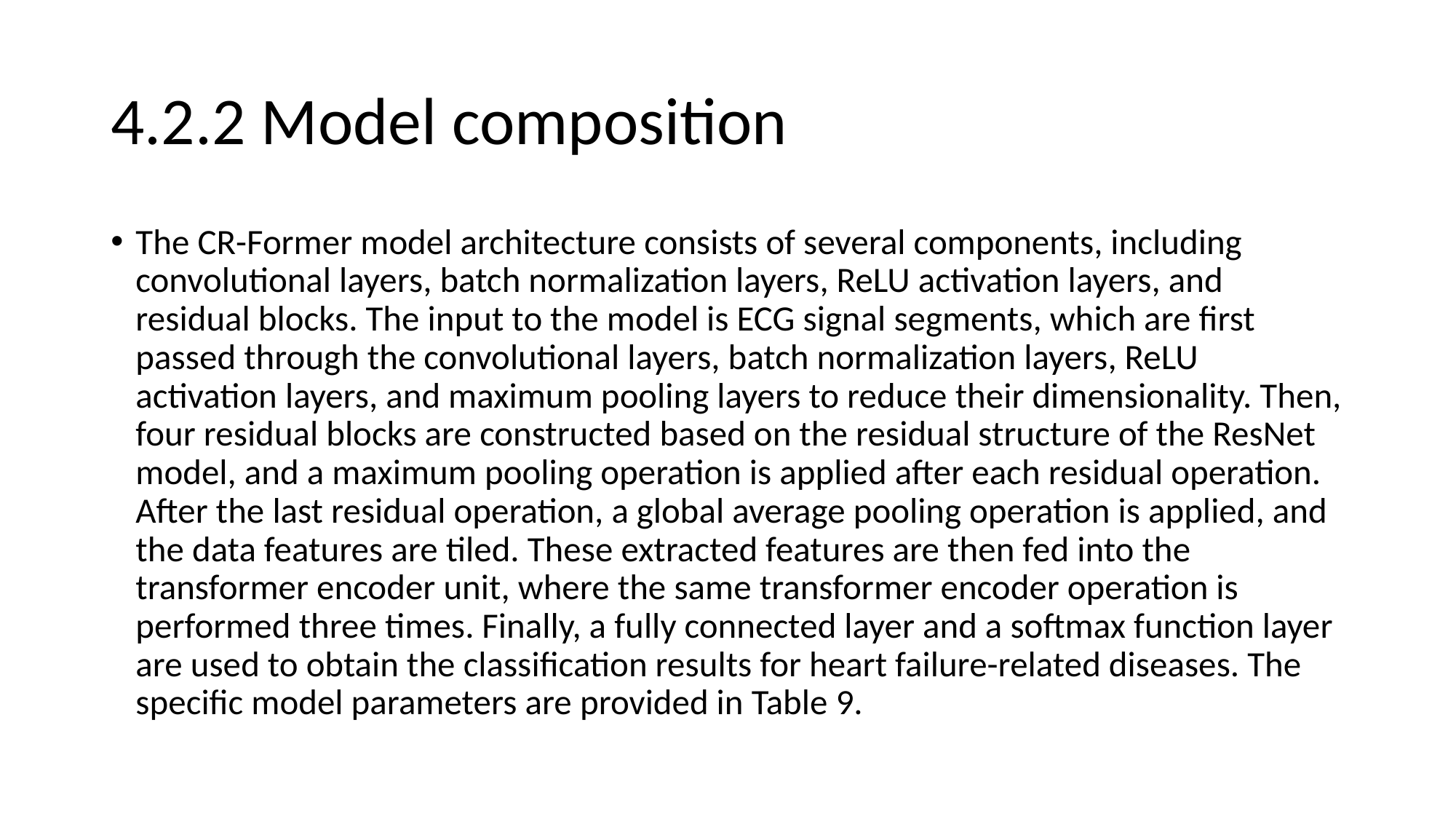

# 4.2.2 Model composition
The CR-Former model architecture consists of several components, including convolutional layers, batch normalization layers, ReLU activation layers, and residual blocks. The input to the model is ECG signal segments, which are first passed through the convolutional layers, batch normalization layers, ReLU activation layers, and maximum pooling layers to reduce their dimensionality. Then, four residual blocks are constructed based on the residual structure of the ResNet model, and a maximum pooling operation is applied after each residual operation. After the last residual operation, a global average pooling operation is applied, and the data features are tiled. These extracted features are then fed into the transformer encoder unit, where the same transformer encoder operation is performed three times. Finally, a fully connected layer and a softmax function layer are used to obtain the classification results for heart failure-related diseases. The specific model parameters are provided in Table 9.